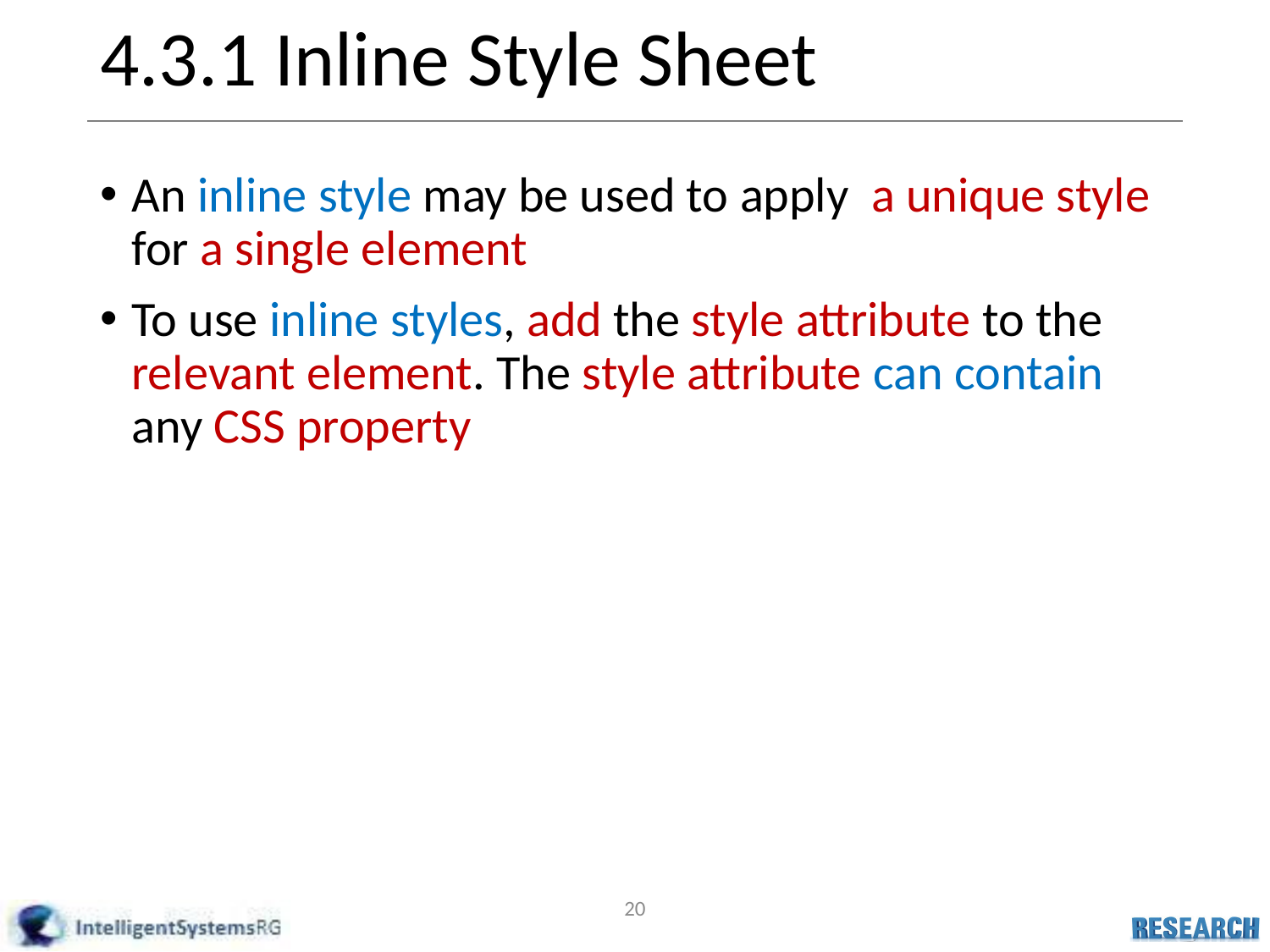

# 4.3.1 Inline Style Sheet
An inline style may be used to apply  a unique style for a single element
To use inline styles, add the style attribute to the relevant element. The style attribute can contain any CSS property